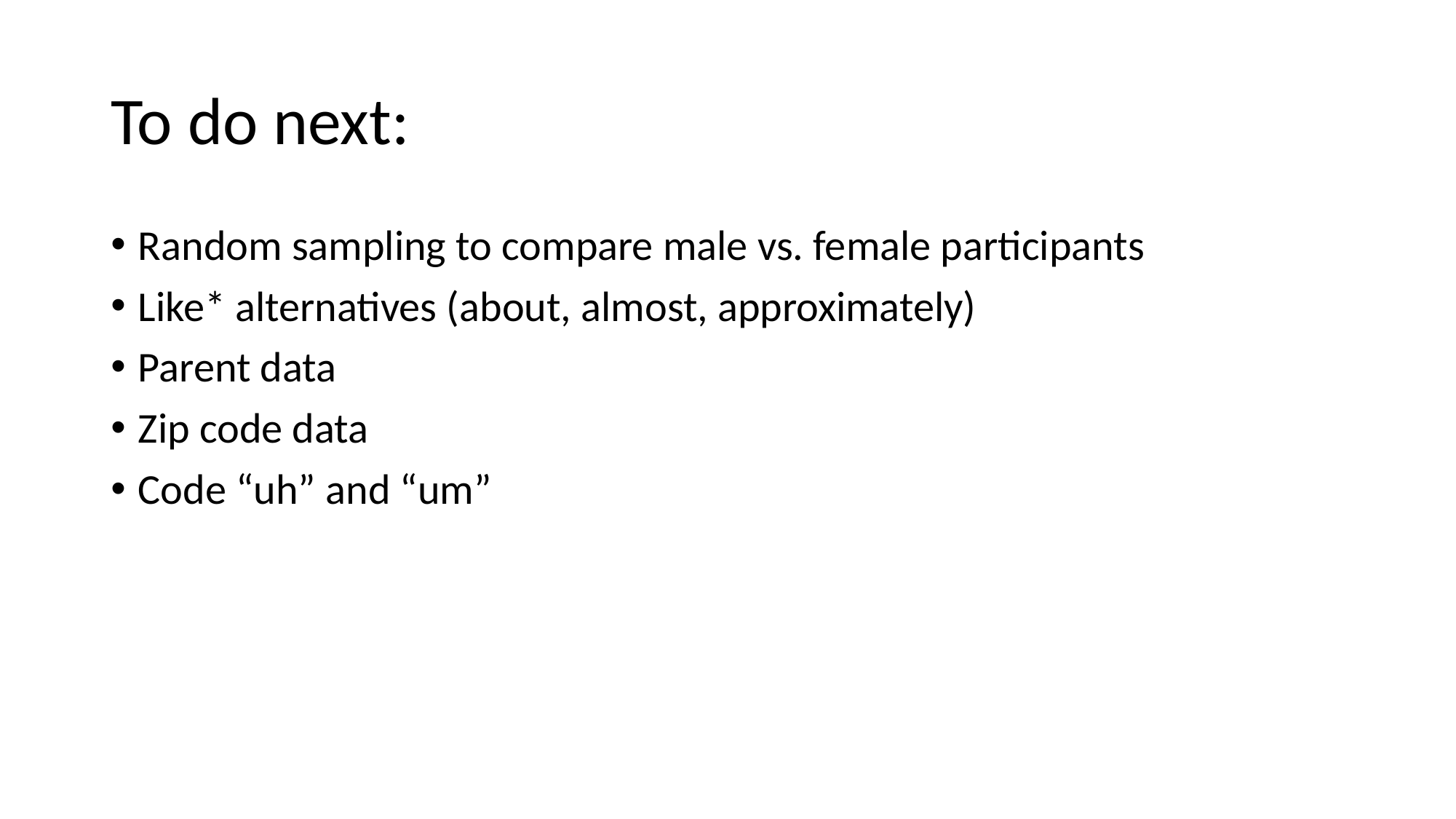

# To do next:
Random sampling to compare male vs. female participants
Like* alternatives (about, almost, approximately)
Parent data
Zip code data
Code “uh” and “um”